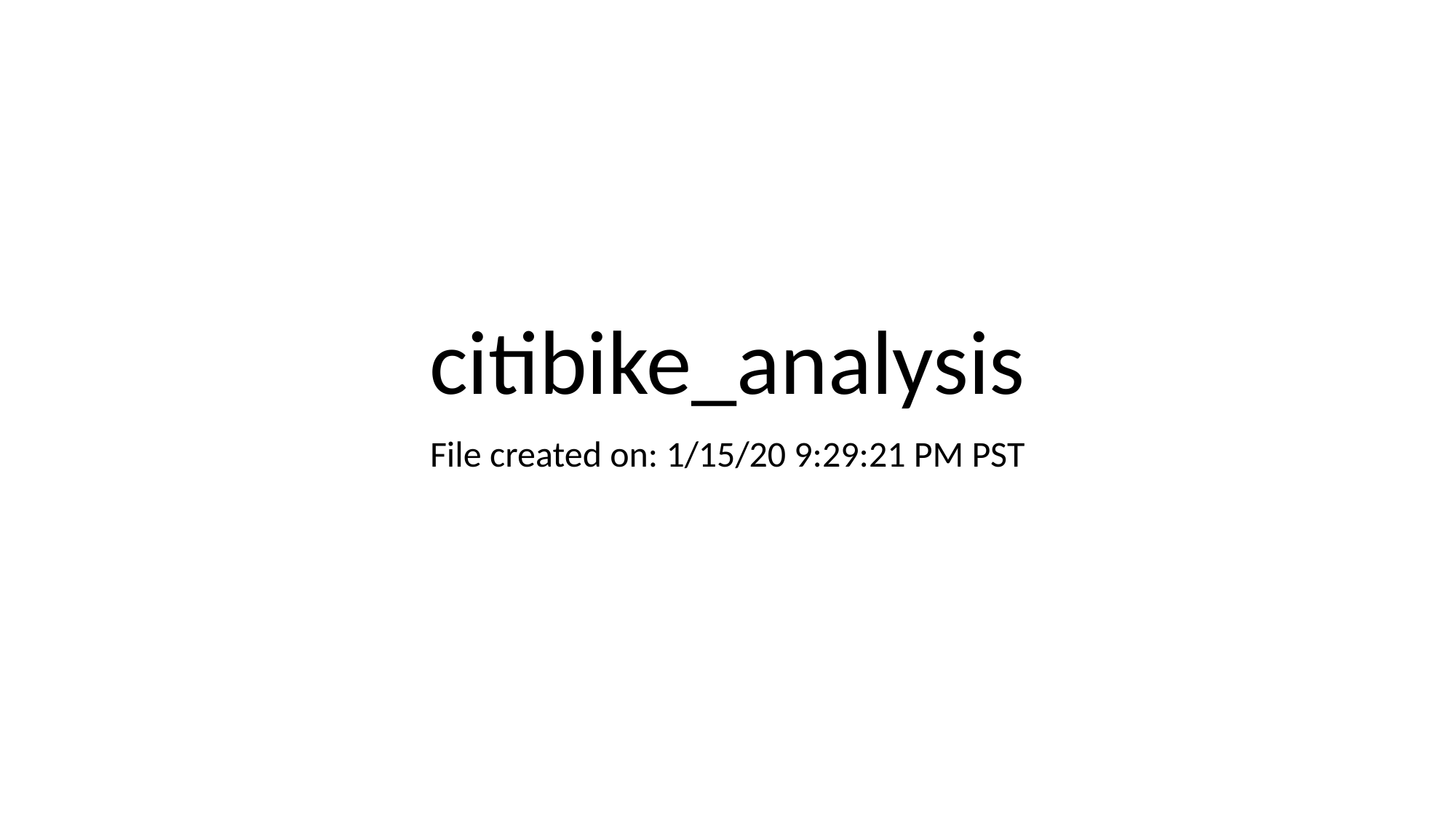

# citibike_analysis
File created on: 1/15/20 9:29:21 PM PST